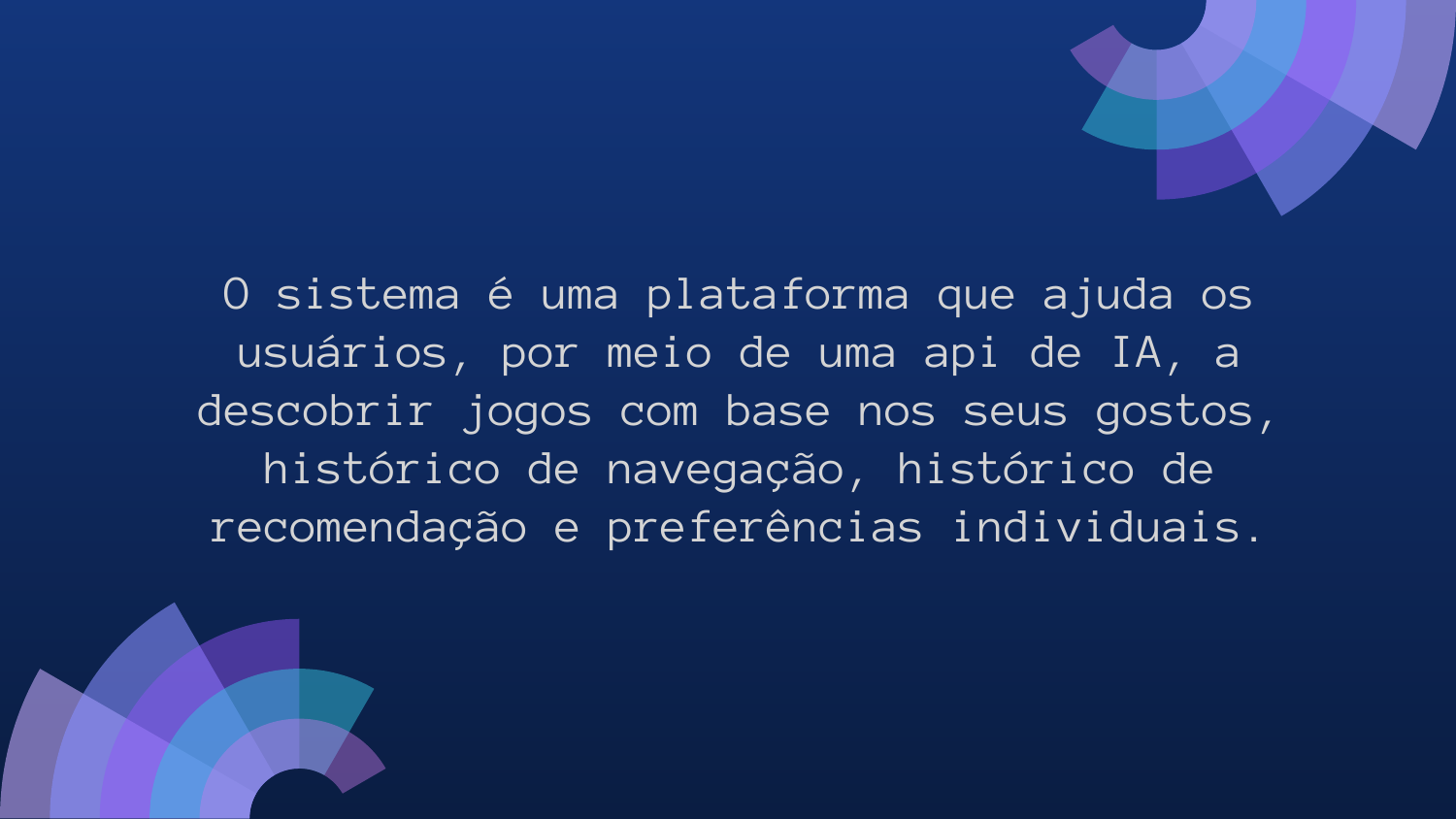

# O sistema é uma plataforma que ajuda os usuários, por meio de uma api de IA, a descobrir jogos com base nos seus gostos, histórico de navegação, histórico de recomendação e preferências individuais.